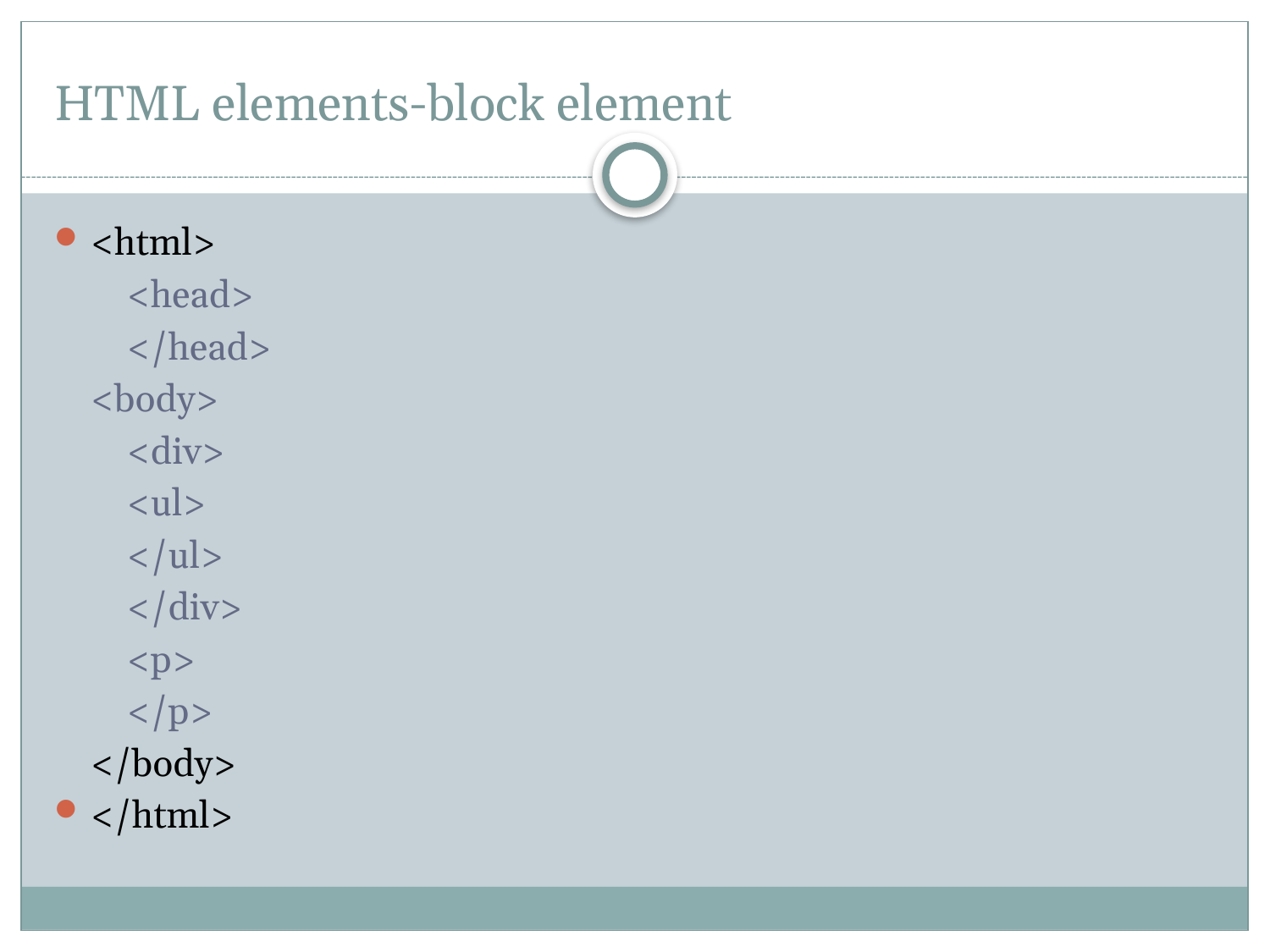

# HTML elements-block element
<html>
	<head>
 	</head>
<body>
	<div>
		<ul>
		</ul>
	</div>
	<p>
	</p>
	</body>
</html>